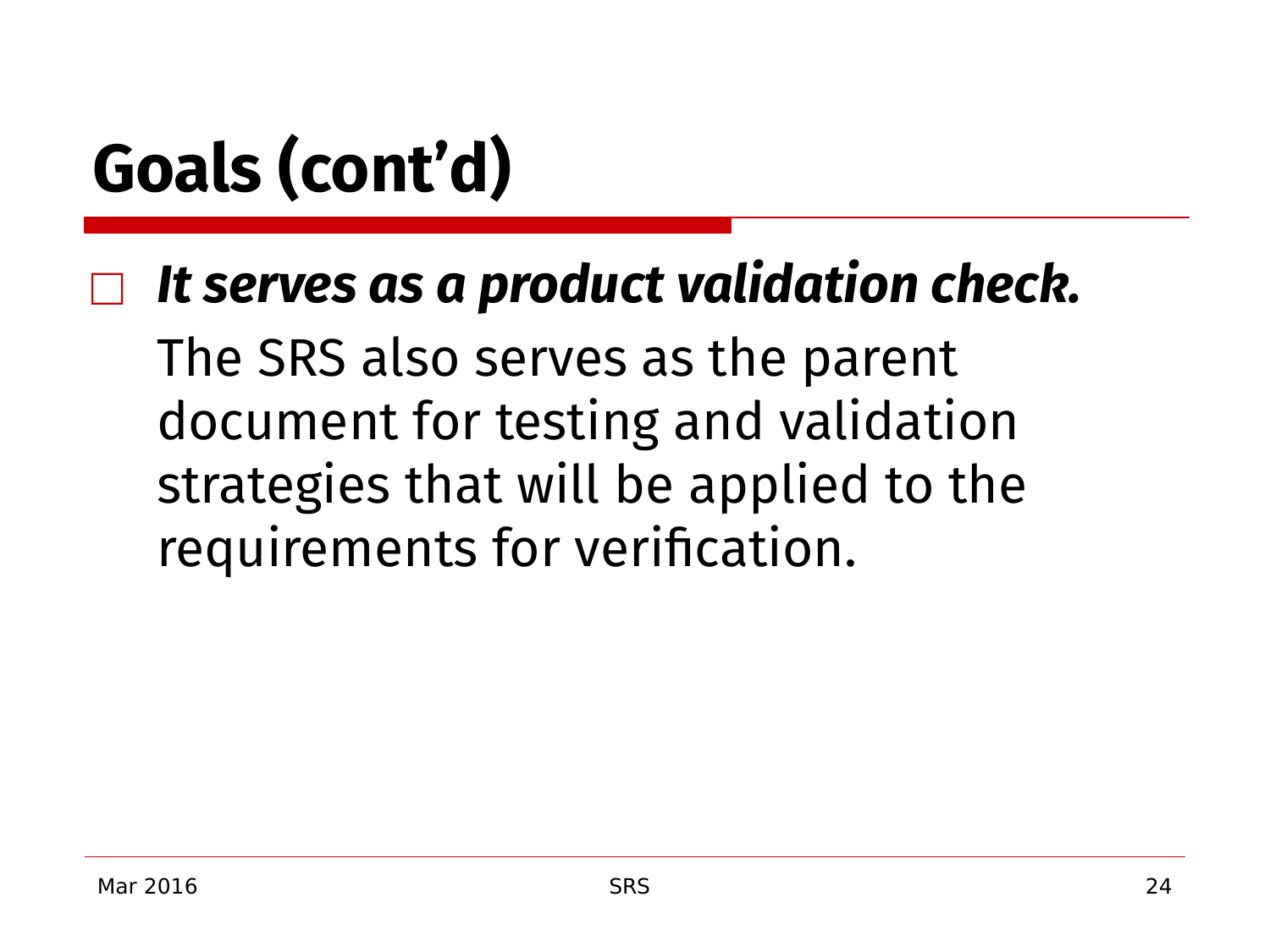

# Goals (cont’d)
It serves as a product validation check.
	The SRS also serves as the parent document for testing and validation strategies that will be applied to the requirements for verification.

Mar 2016
SRS
24